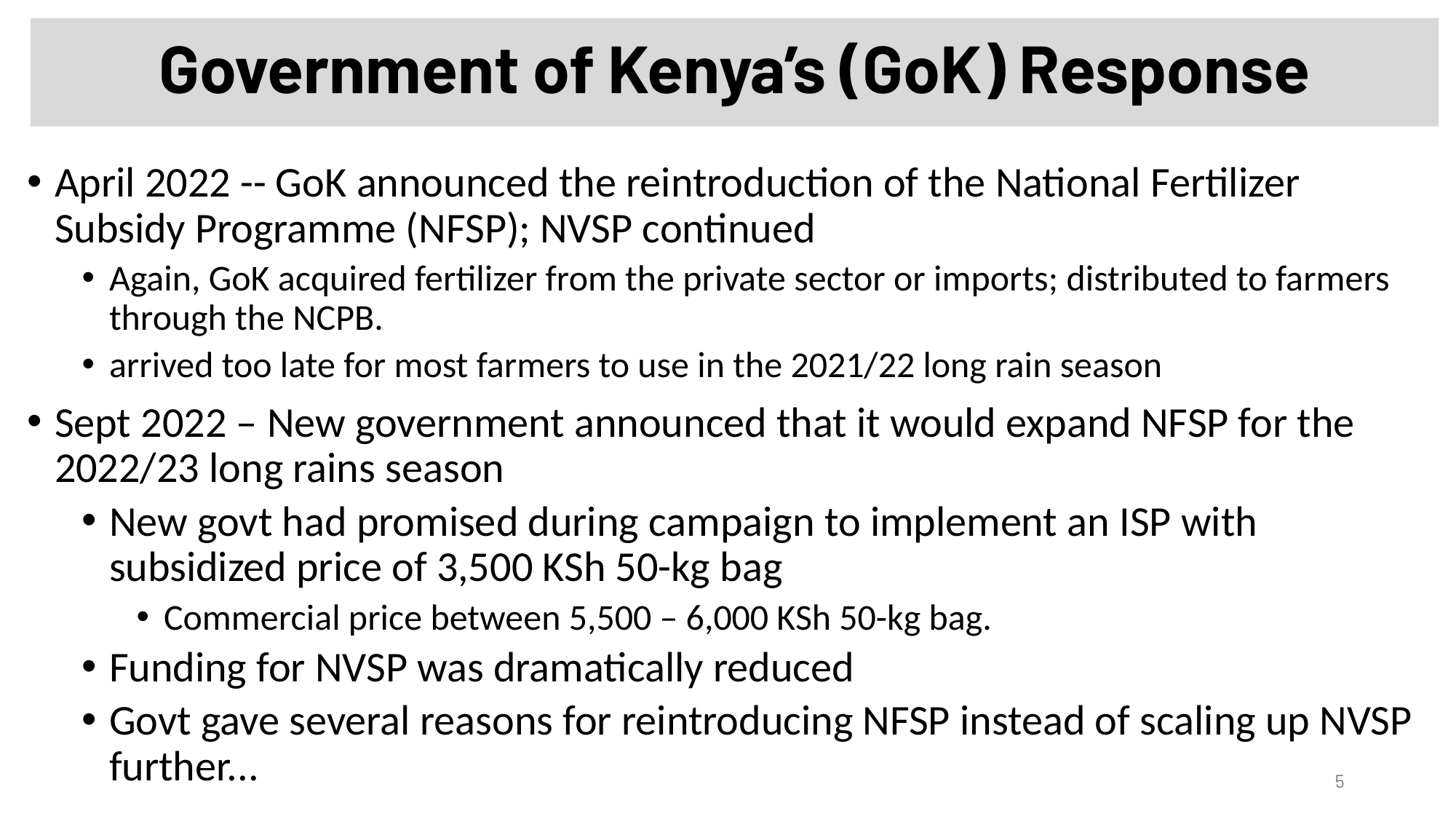

# Government of Kenya’s (GoK) Response
April 2022 -- GoK announced the reintroduction of the National Fertilizer Subsidy Programme (NFSP); NVSP continued
Again, GoK acquired fertilizer from the private sector or imports; distributed to farmers through the NCPB.
arrived too late for most farmers to use in the 2021/22 long rain season
Sept 2022 – New government announced that it would expand NFSP for the 2022/23 long rains season
New govt had promised during campaign to implement an ISP with subsidized price of 3,500 KSh 50-kg bag
Commercial price between 5,500 – 6,000 KSh 50-kg bag.
Funding for NVSP was dramatically reduced
Govt gave several reasons for reintroducing NFSP instead of scaling up NVSP further...

5